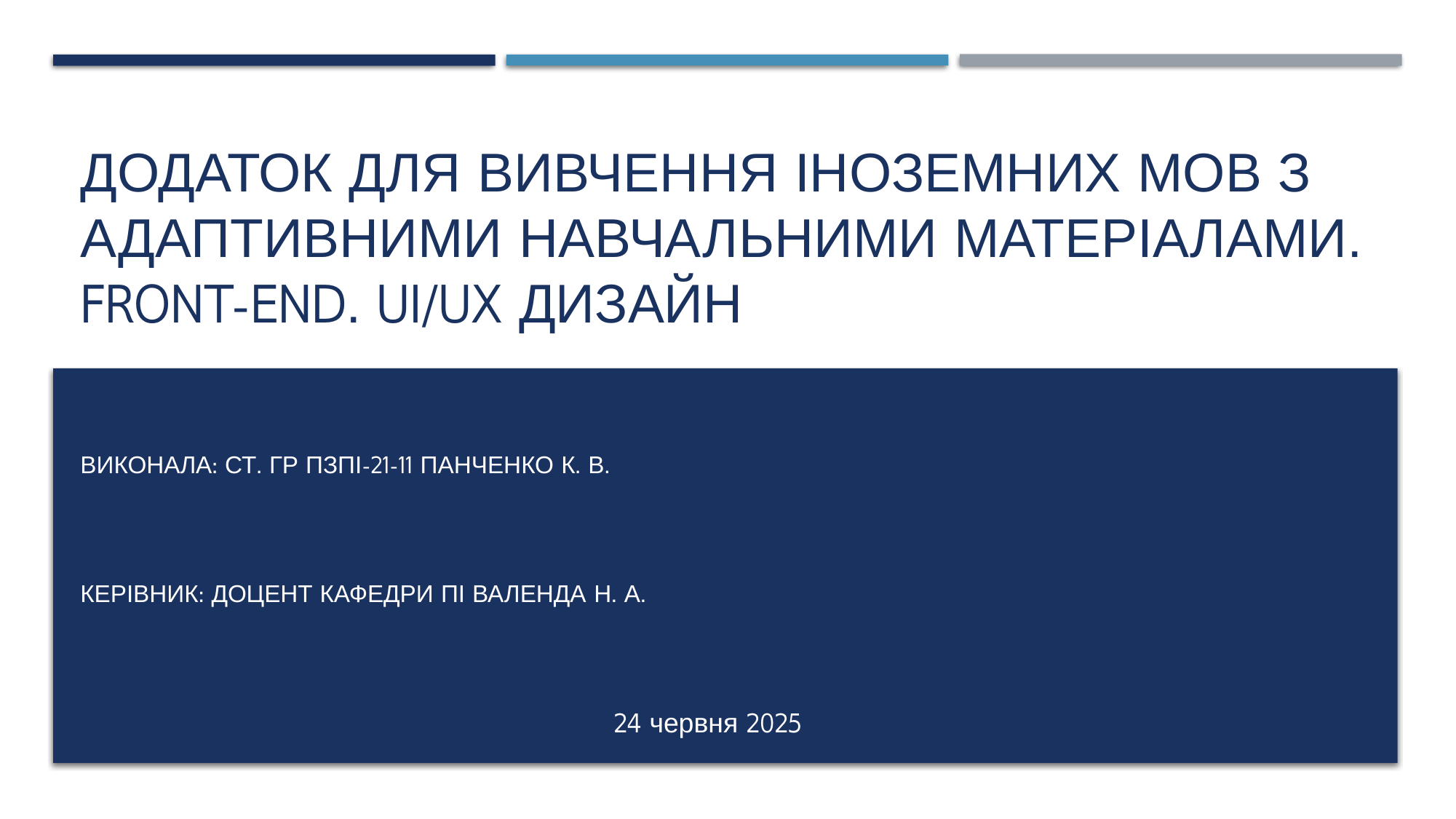

# додаток для вивчення іноземних мов з адаптивними навчальними матеріалами. Front-end. UI/ux дизайн
Виконала: ст. гр ПЗПІ-21-11 Панченко К. В.

Керівник: доцент кафедри ПІ Валенда н. А.

24 червня 2025